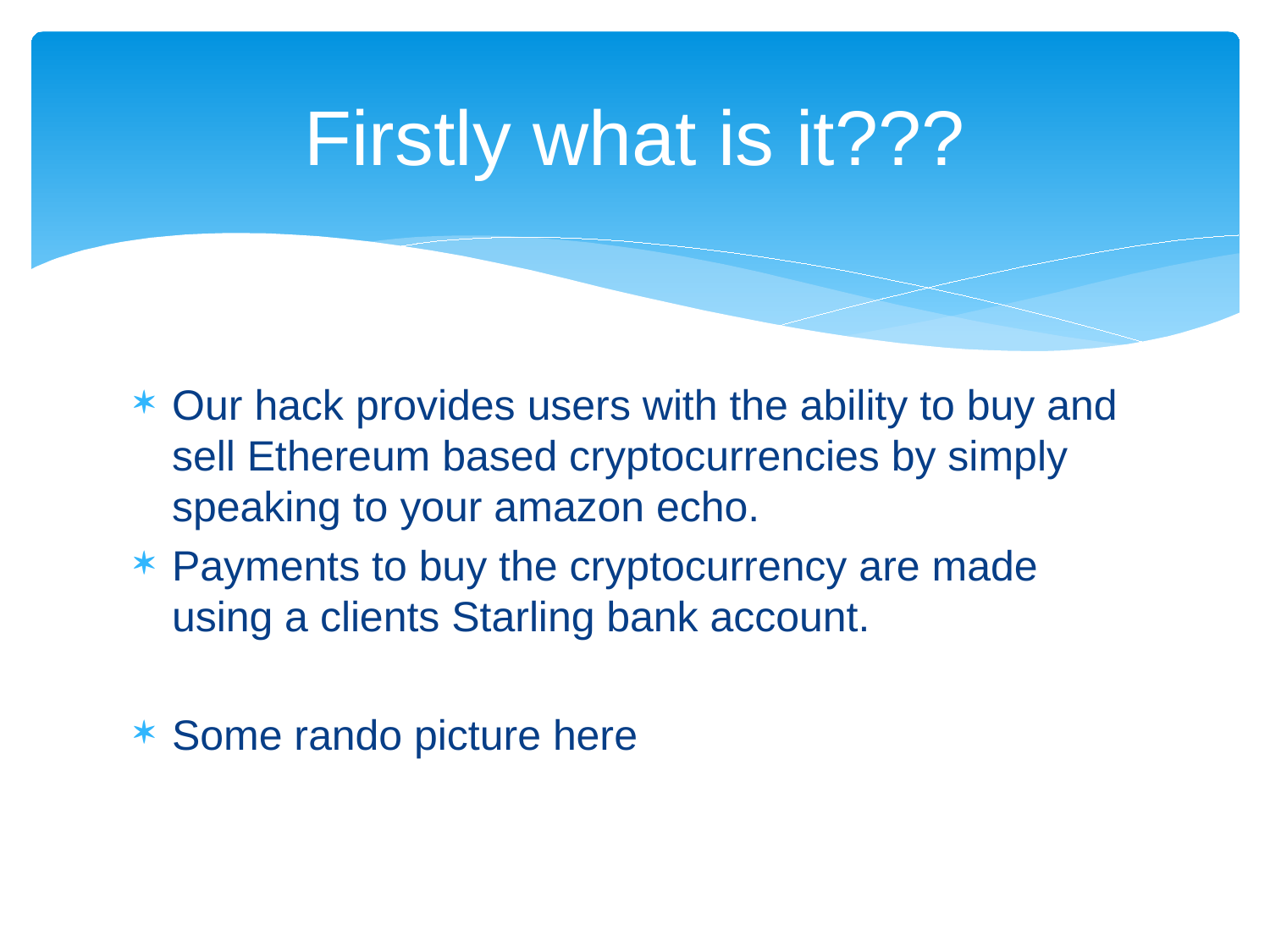

# Firstly what is it???
Our hack provides users with the ability to buy and sell Ethereum based cryptocurrencies by simply speaking to your amazon echo.
Payments to buy the cryptocurrency are made using a clients Starling bank account.

Some rando picture here